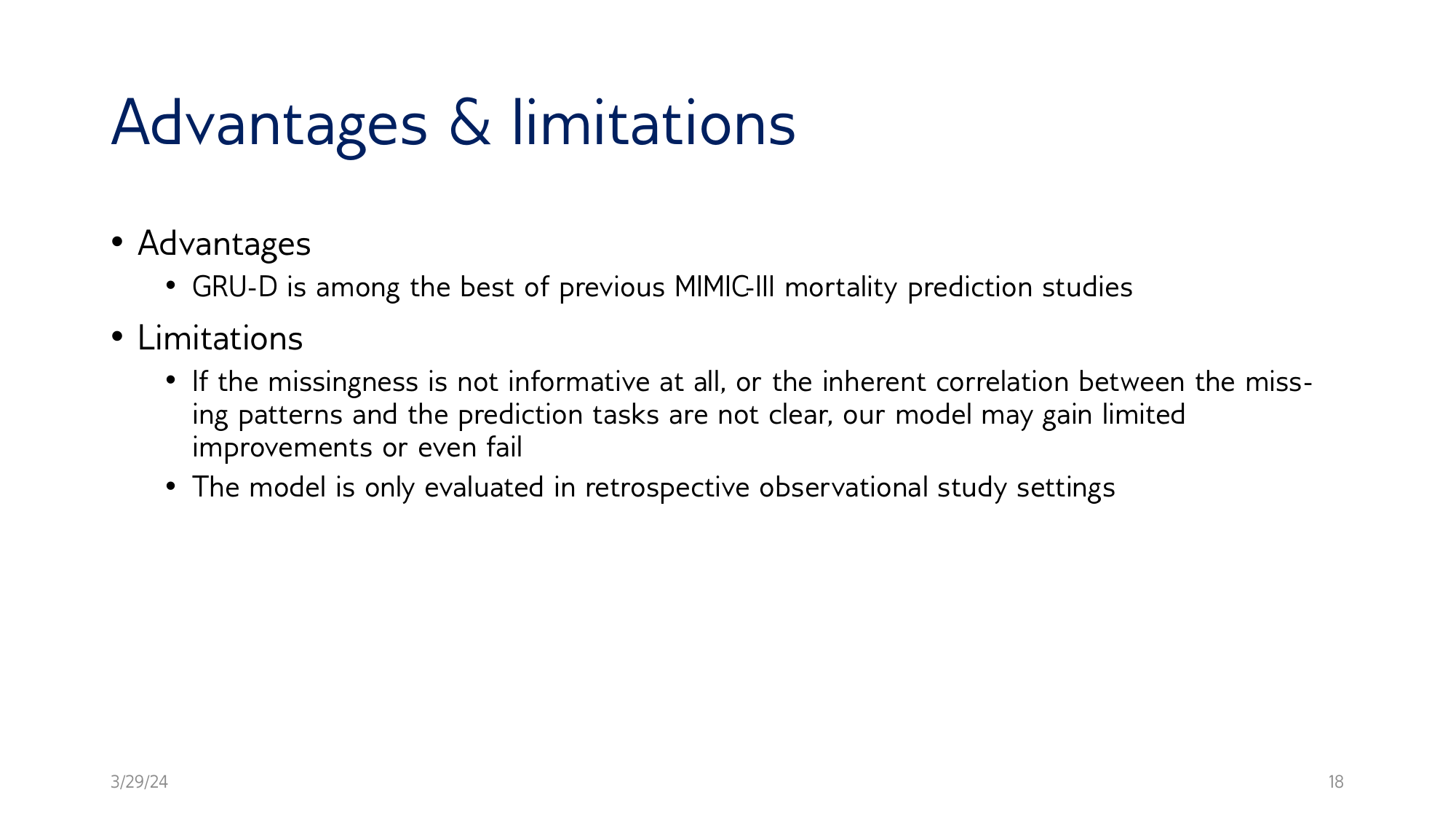

# Advantages & limitations
Advantages
GRU-D is among the best of previous MIMIC-III mortality prediction studies
Limitations
If the missingness is not informative at all, or the inherent correlation between the miss- ing patterns and the prediction tasks are not clear, our model may gain limited improvements or even fail
The model is only evaluated in retrospective observational study settings

3/29/24
18